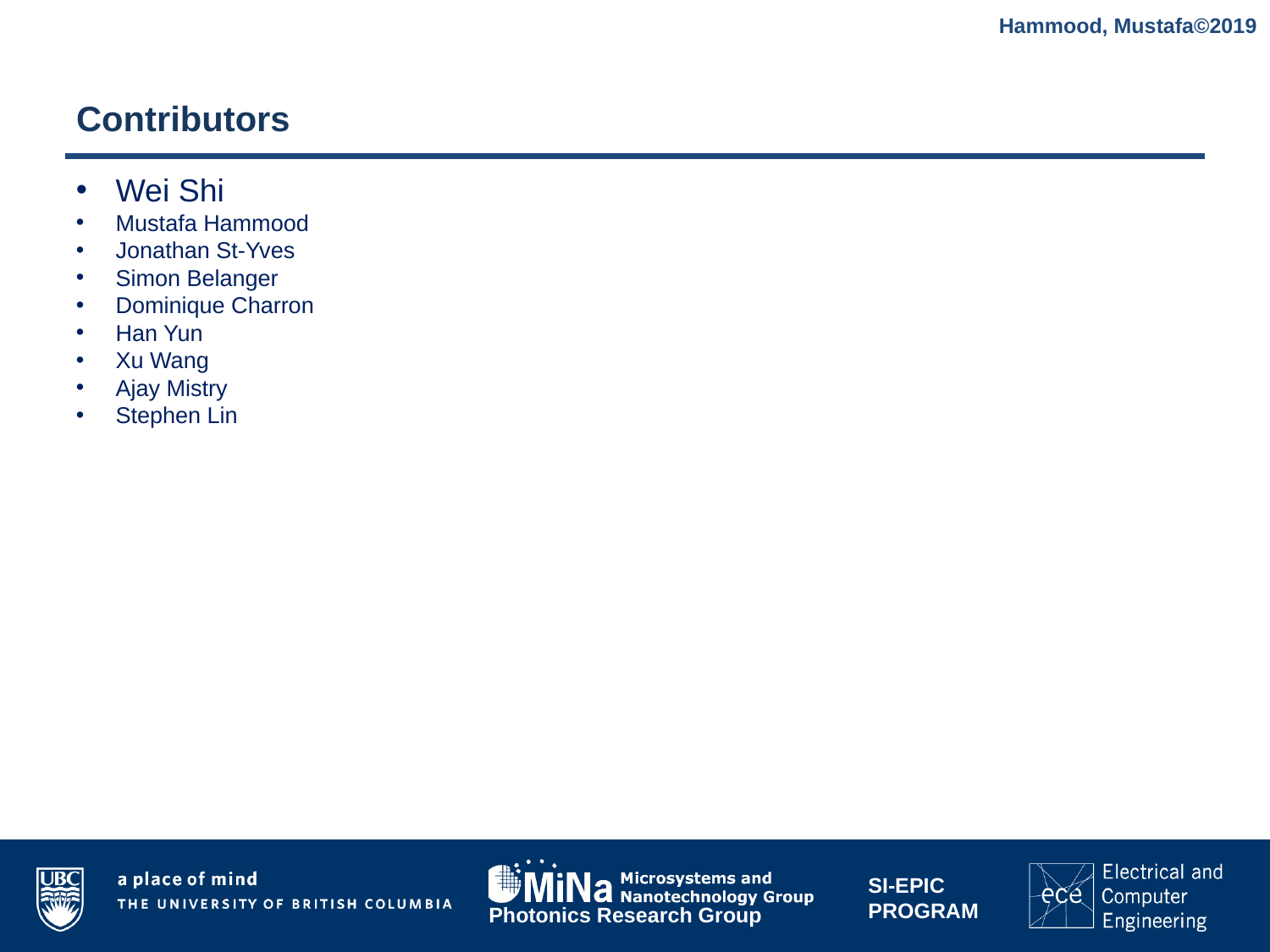

Hammood, Mustafa©2019
# Contributors
Wei Shi
Mustafa Hammood
Jonathan St-Yves
Simon Belanger
Dominique Charron
Han Yun
Xu Wang
Ajay Mistry
Stephen Lin
18